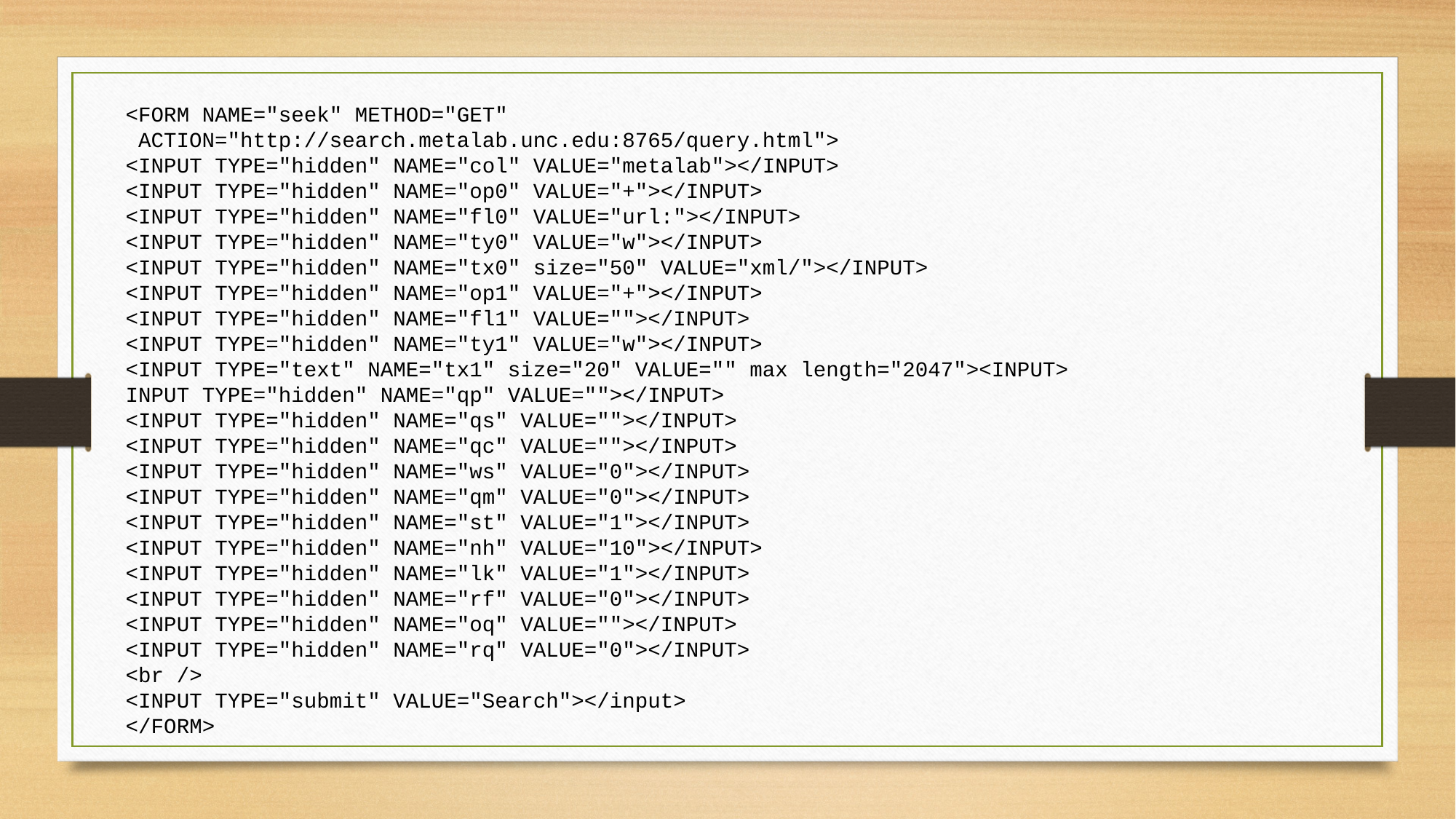

<FORM NAME="seek" METHOD="GET"
 ACTION="http://search.metalab.unc.edu:8765/query.html">
<INPUT TYPE="hidden" NAME="col" VALUE="metalab"></INPUT>
<INPUT TYPE="hidden" NAME="op0" VALUE="+"></INPUT>
<INPUT TYPE="hidden" NAME="fl0" VALUE="url:"></INPUT>
<INPUT TYPE="hidden" NAME="ty0" VALUE="w"></INPUT>
<INPUT TYPE="hidden" NAME="tx0" size="50" VALUE="xml/"></INPUT>
<INPUT TYPE="hidden" NAME="op1" VALUE="+"></INPUT>
<INPUT TYPE="hidden" NAME="fl1" VALUE=""></INPUT>
<INPUT TYPE="hidden" NAME="ty1" VALUE="w"></INPUT>
<INPUT TYPE="text" NAME="tx1" size="20" VALUE="" max length="2047"><INPUT>
INPUT TYPE="hidden" NAME="qp" VALUE=""></INPUT>
<INPUT TYPE="hidden" NAME="qs" VALUE=""></INPUT>
<INPUT TYPE="hidden" NAME="qc" VALUE=""></INPUT>
<INPUT TYPE="hidden" NAME="ws" VALUE="0"></INPUT>
<INPUT TYPE="hidden" NAME="qm" VALUE="0"></INPUT>
<INPUT TYPE="hidden" NAME="st" VALUE="1"></INPUT>
<INPUT TYPE="hidden" NAME="nh" VALUE="10"></INPUT>
<INPUT TYPE="hidden" NAME="lk" VALUE="1"></INPUT>
<INPUT TYPE="hidden" NAME="rf" VALUE="0"></INPUT>
<INPUT TYPE="hidden" NAME="oq" VALUE=""></INPUT>
<INPUT TYPE="hidden" NAME="rq" VALUE="0"></INPUT>
<br />
<INPUT TYPE="submit" VALUE="Search"></input>
</FORM>